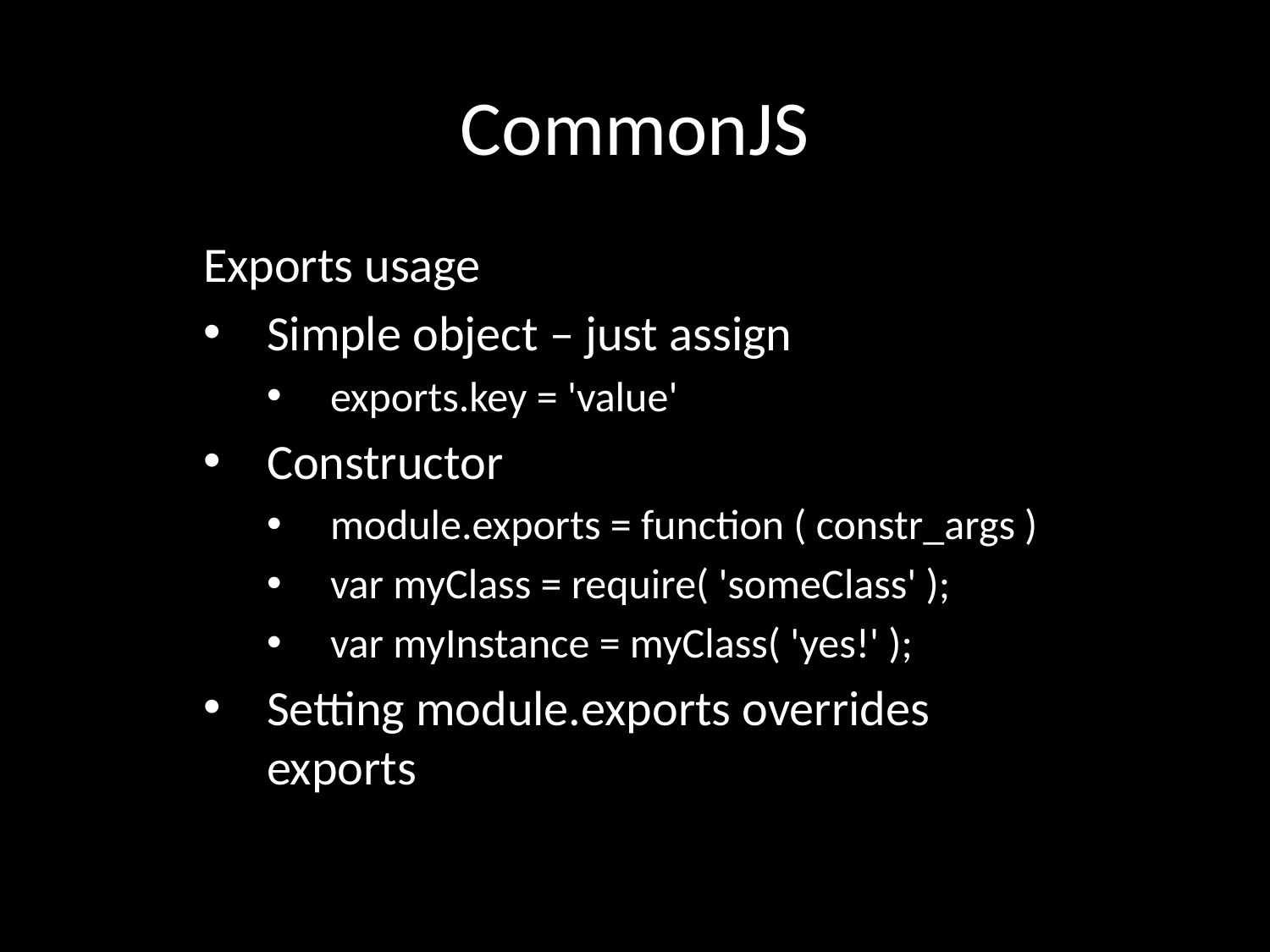

# CommonJS
Exports usage
Simple object – just assign
exports.key = 'value'
Constructor
module.exports = function ( constr_args )
var myClass = require( 'someClass' );
var myInstance = myClass( 'yes!' );
Setting module.exports overrides exports